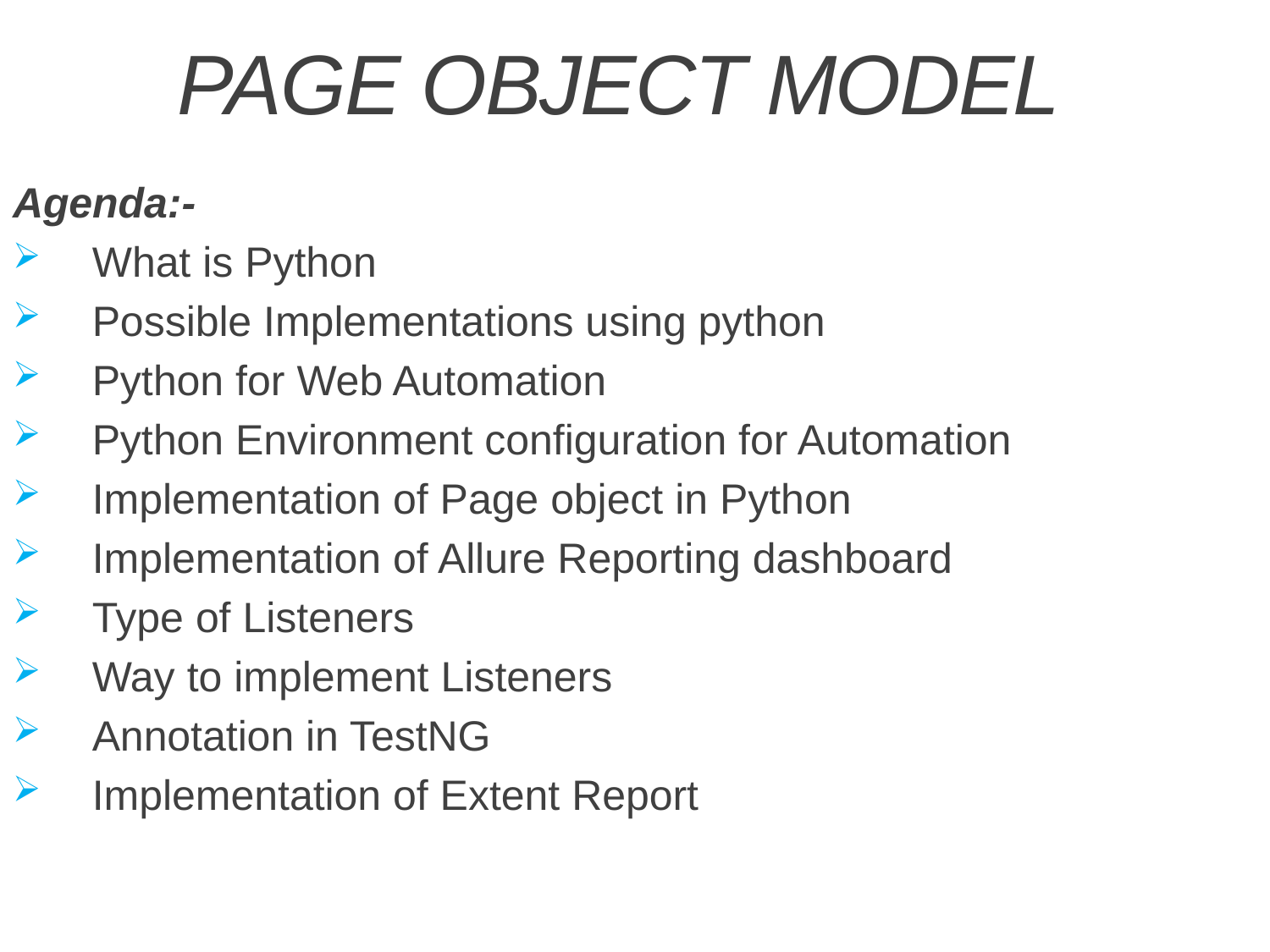

# Page Object Model
Agenda:-
What is Python
Possible Implementations using python
Python for Web Automation
Python Environment configuration for Automation
Implementation of Page object in Python
Implementation of Allure Reporting dashboard
Type of Listeners
Way to implement Listeners
Annotation in TestNG
Implementation of Extent Report